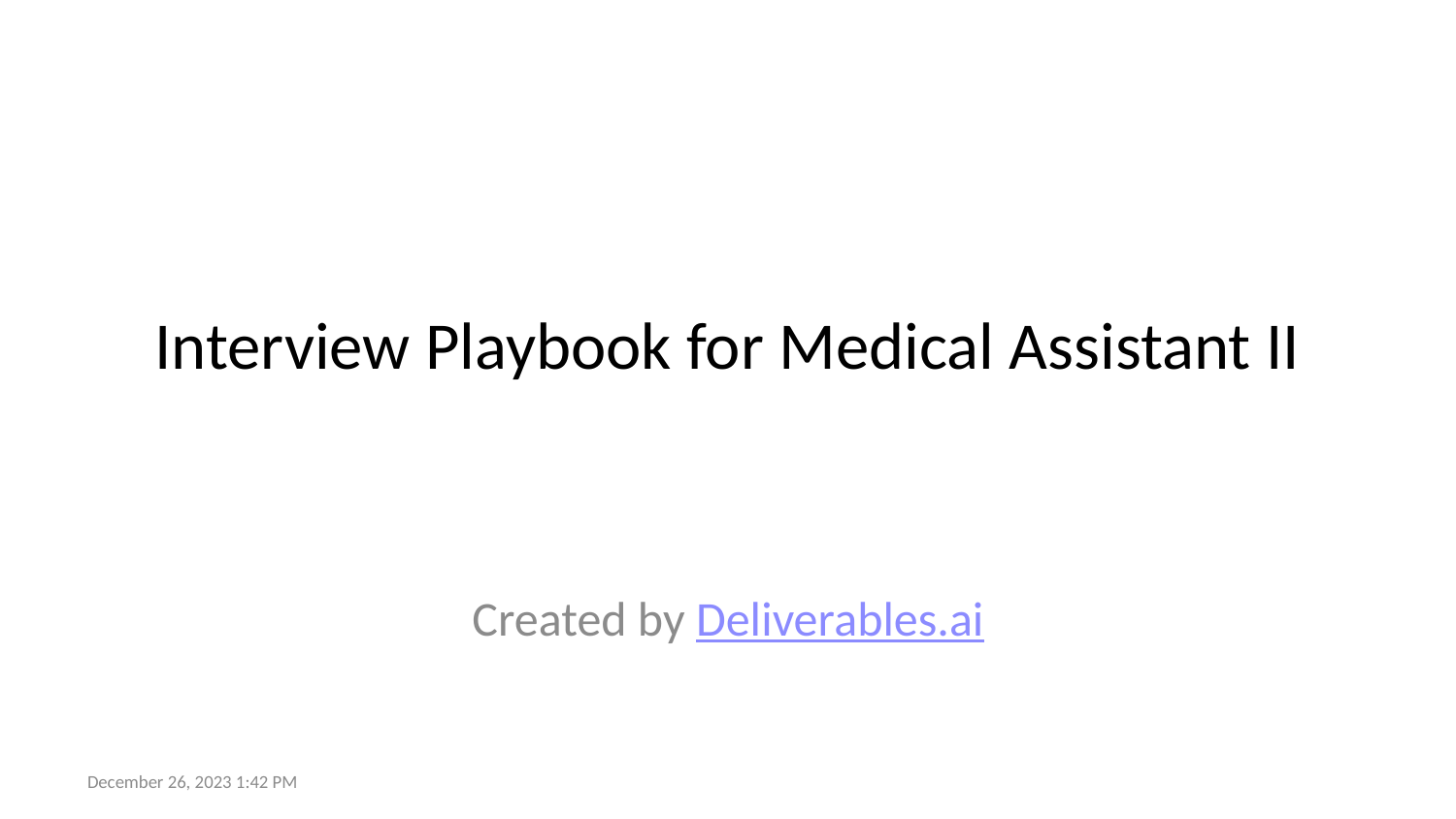

# Interview Playbook for Medical Assistant II
Created by Deliverables.ai
December 26, 2023 1:42 PM